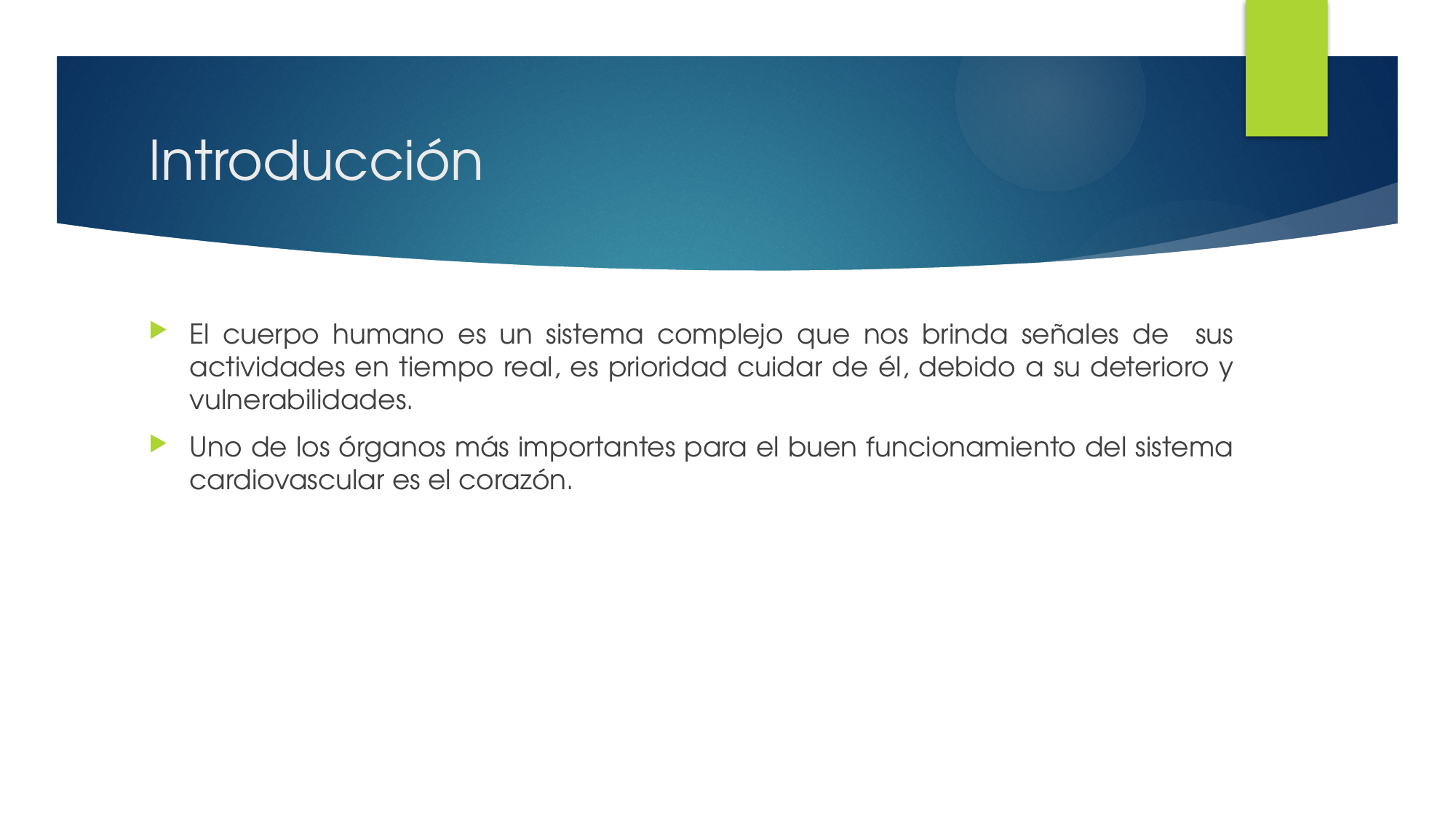

# Introducción
El cuerpo humano es un sistema complejo que nos brinda señales de  sus actividades en tiempo real, es prioridad cuidar de él, debido a su deterioro y vulnerabilidades.
Uno de los órganos más importantes para el buen funcionamiento del sistema cardiovascular es el corazón.